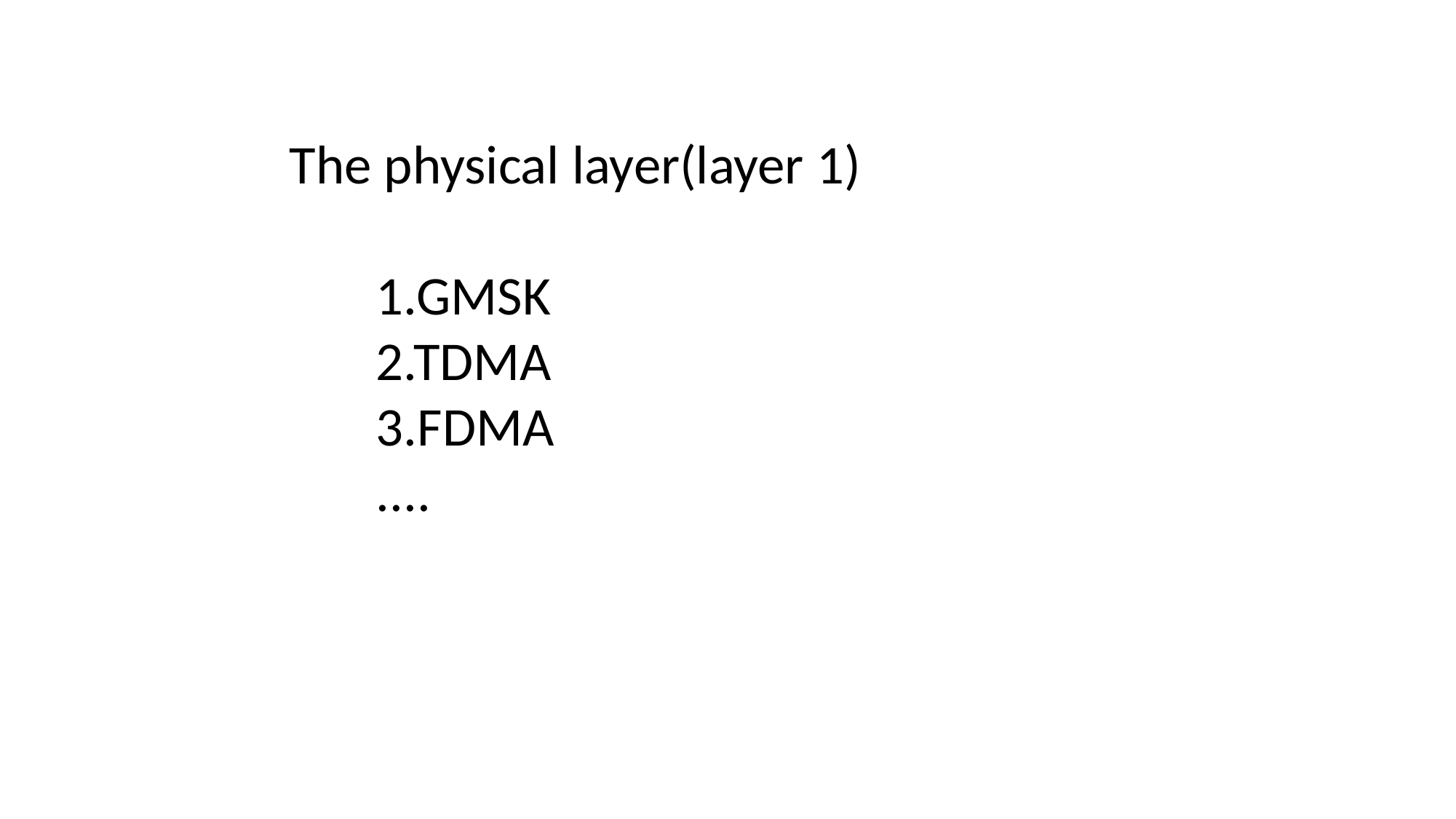

The physical layer(layer 1)

       1.GMSK
       2.TDMA
       3.FDMA
       ....